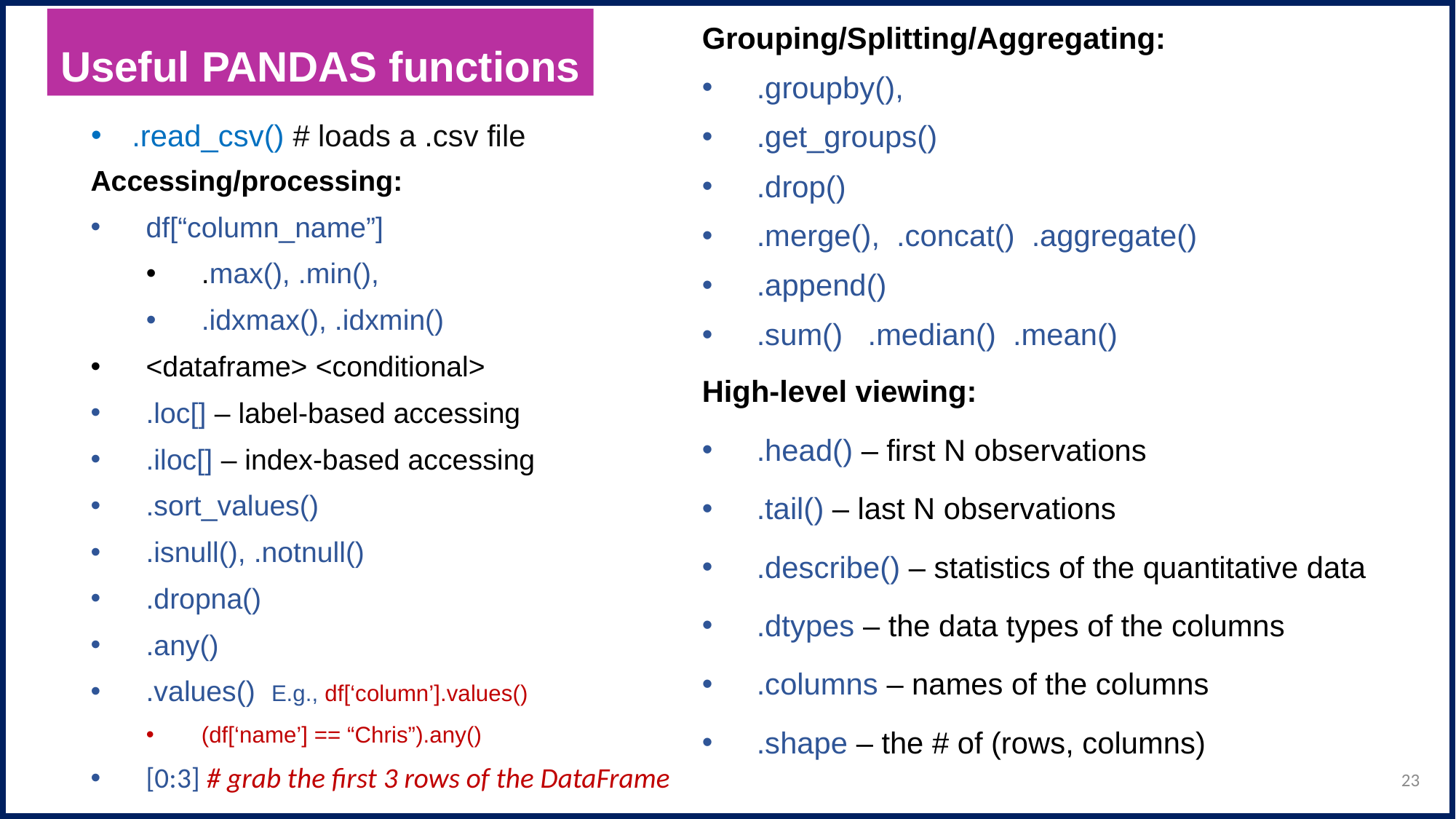

Useful PANDAS functions
Grouping/Splitting/Aggregating:
.groupby(),
.get_groups()
.drop()
.merge(),  .concat()  .aggregate()
.append()
.sum()   .median()  .mean()

.read_csv() # loads a .csv file
Accessing/processing:
df[“column_name”]
.max(), .min(),
.idxmax(), .idxmin()
<dataframe> <conditional>
.loc[] – label-based accessing
.iloc[] – index-based accessing
.sort_values()
.isnull(), .notnull()
.dropna()
.any()
.values()  E.g., df[‘column’].values()
(df[‘name’] == “Chris”).any()
[0:3] # grab the first 3 rows of the DataFrame

High-level viewing:
.head() – first N observations
.tail() – last N observations
.describe() – statistics of the quantitative data
.dtypes – the data types of the columns
.columns – names of the columns
.shape – the # of (rows, columns)
23